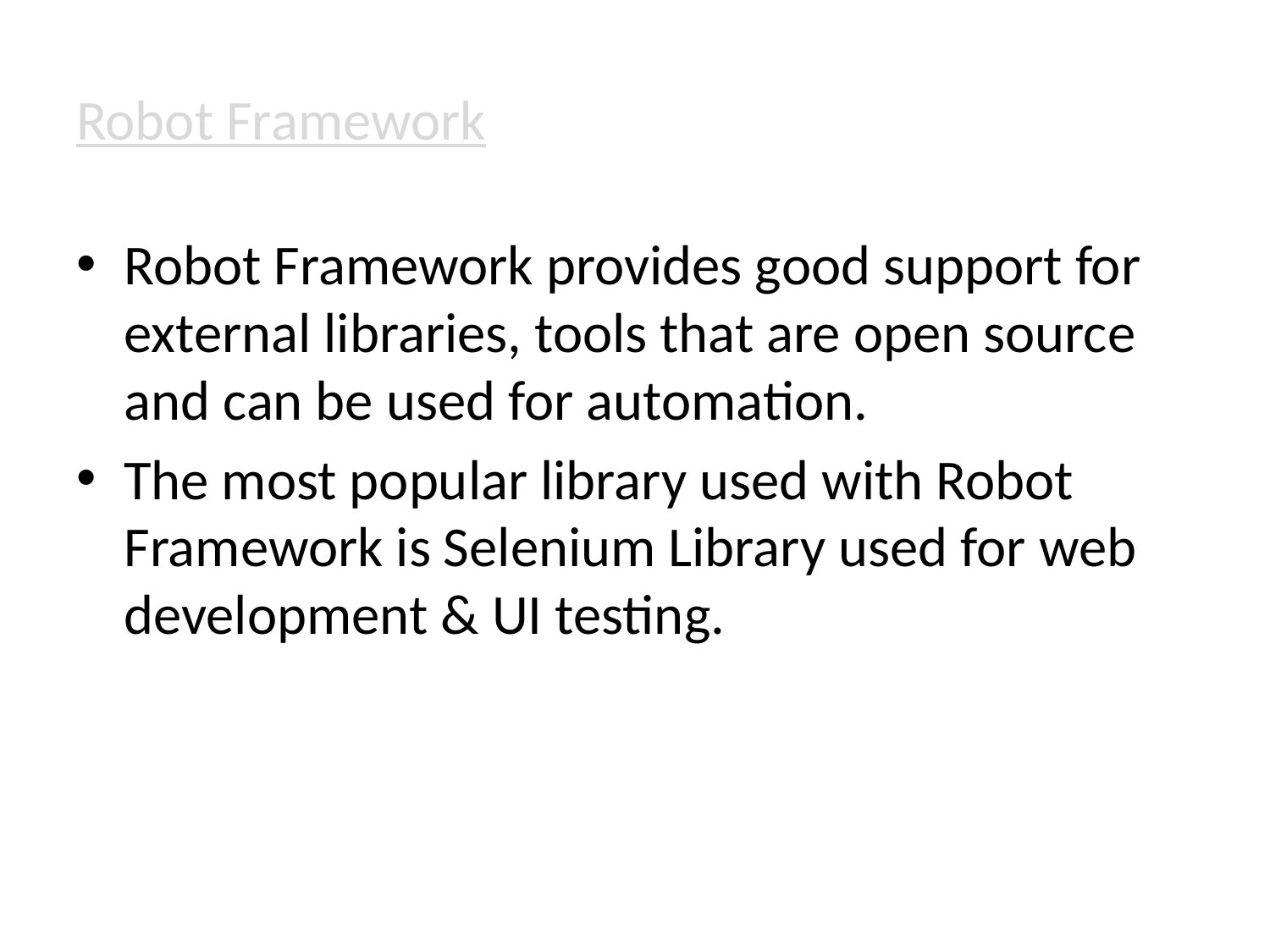

# Robot Framework
Robot Framework provides good support for external libraries, tools that are open source and can be used for automation.
The most popular library used with Robot Framework is Selenium Library used for web development & UI testing.